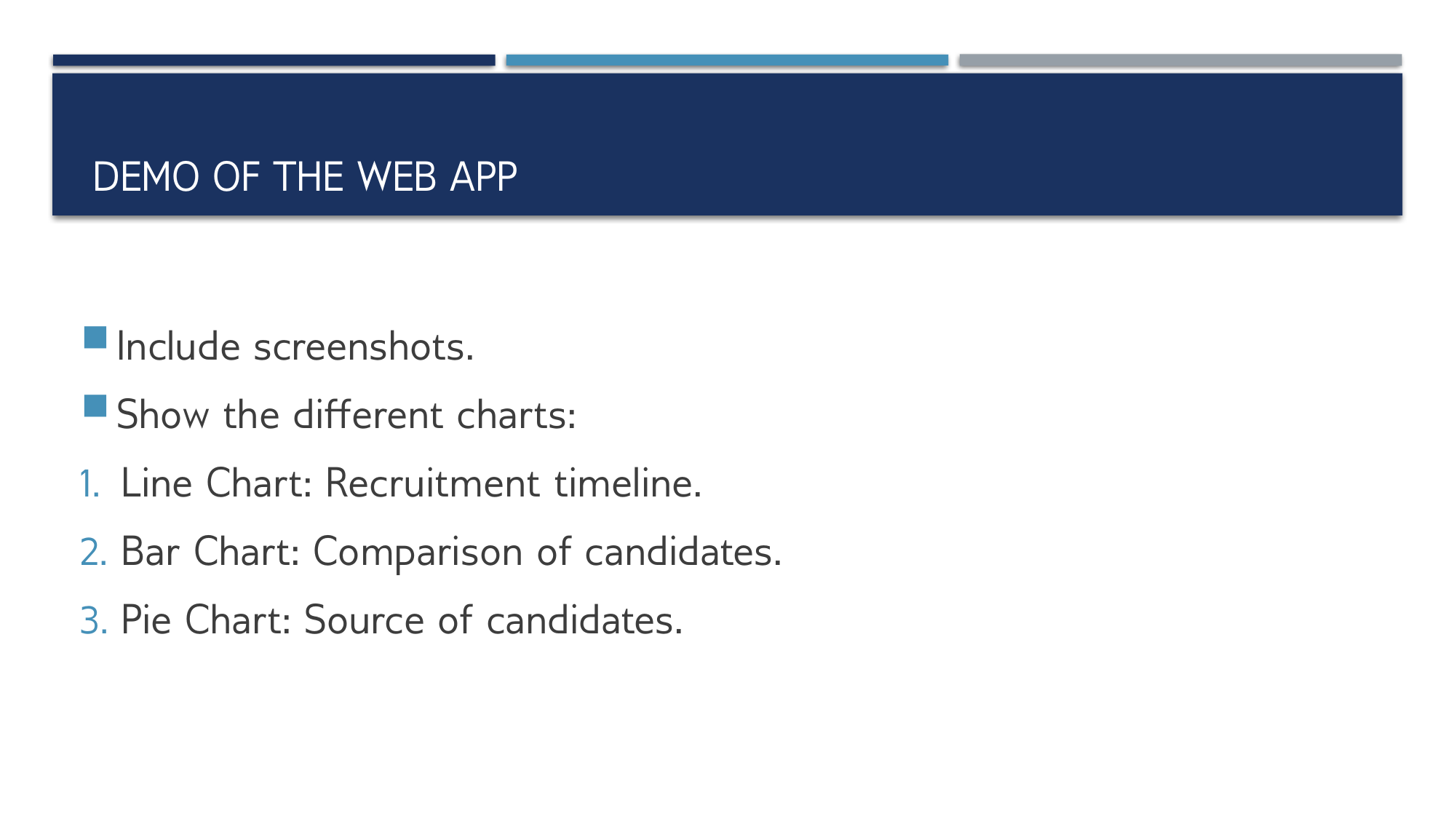

# Demo of the Web App
Include screenshots.
Show the different charts:
Line Chart: Recruitment timeline.
Bar Chart: Comparison of candidates.
Pie Chart: Source of candidates.